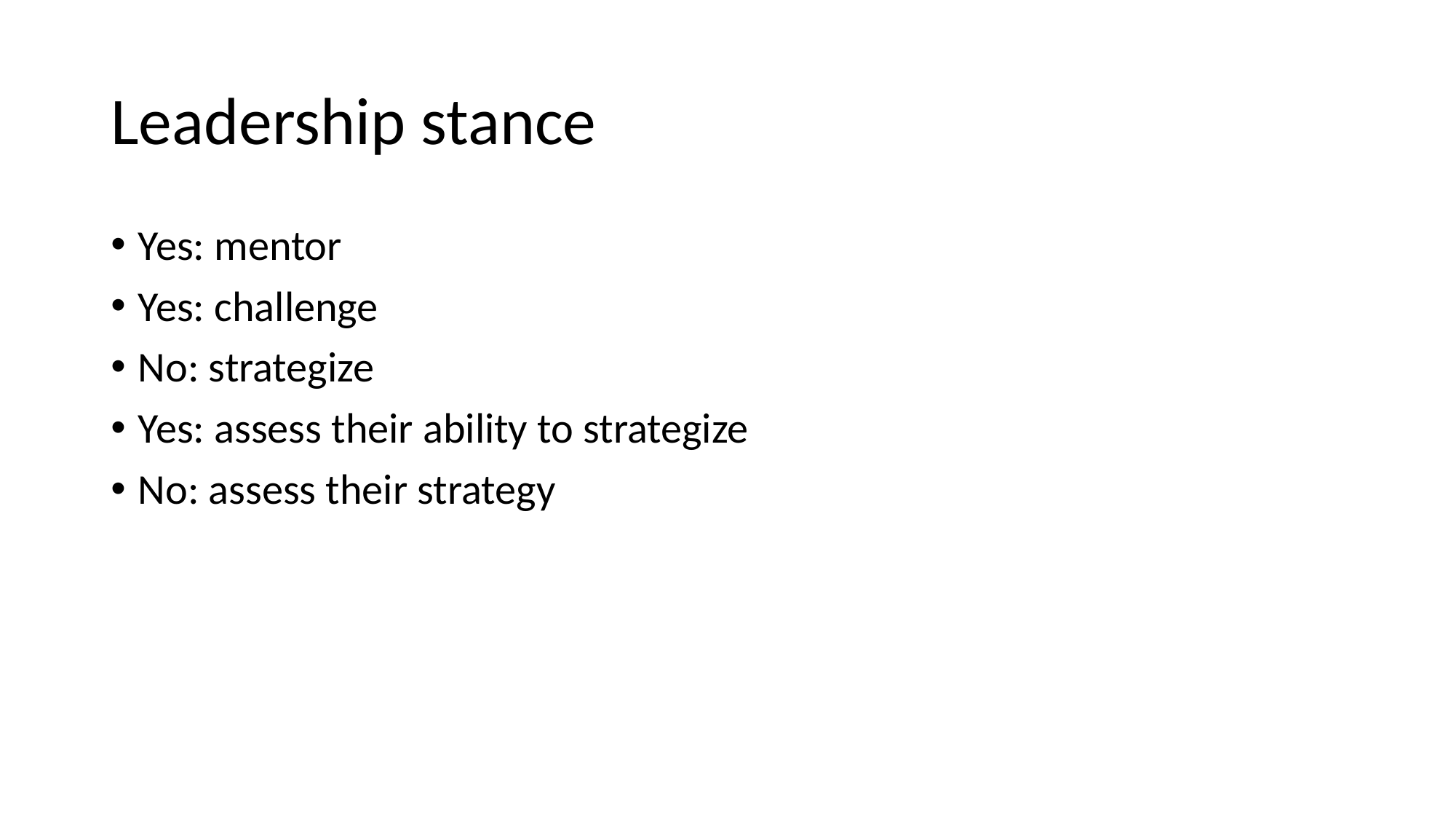

# Leadership stance
Yes: mentor
Yes: challenge
No: strategize
Yes: assess their ability to strategize
No: assess their strategy